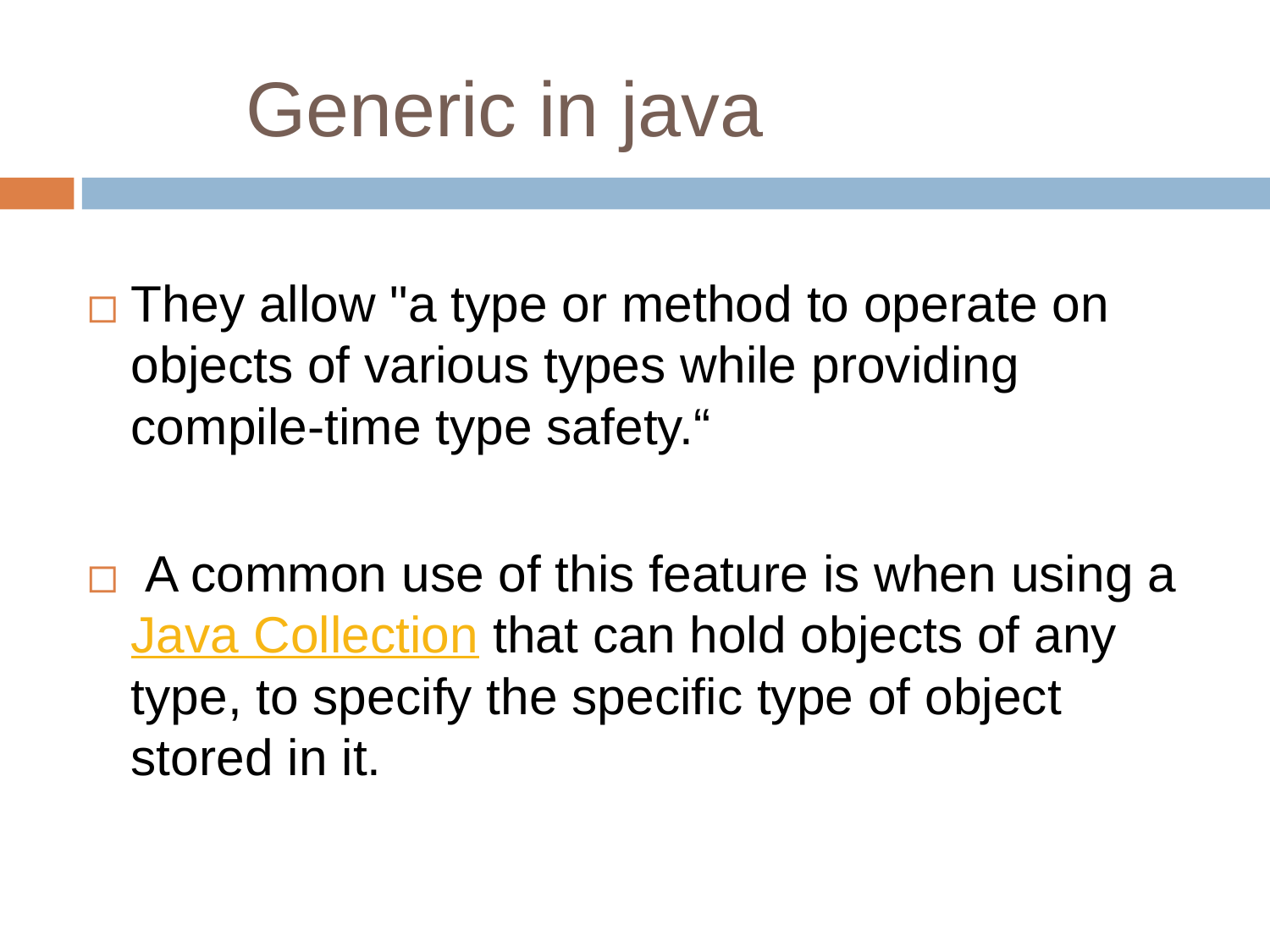

# Generic in java
They allow "a type or method to operate on objects of various types while providing compile-time type safety.“

 A common use of this feature is when using a Java Collection that can hold objects of any type, to specify the specific type of object stored in it.